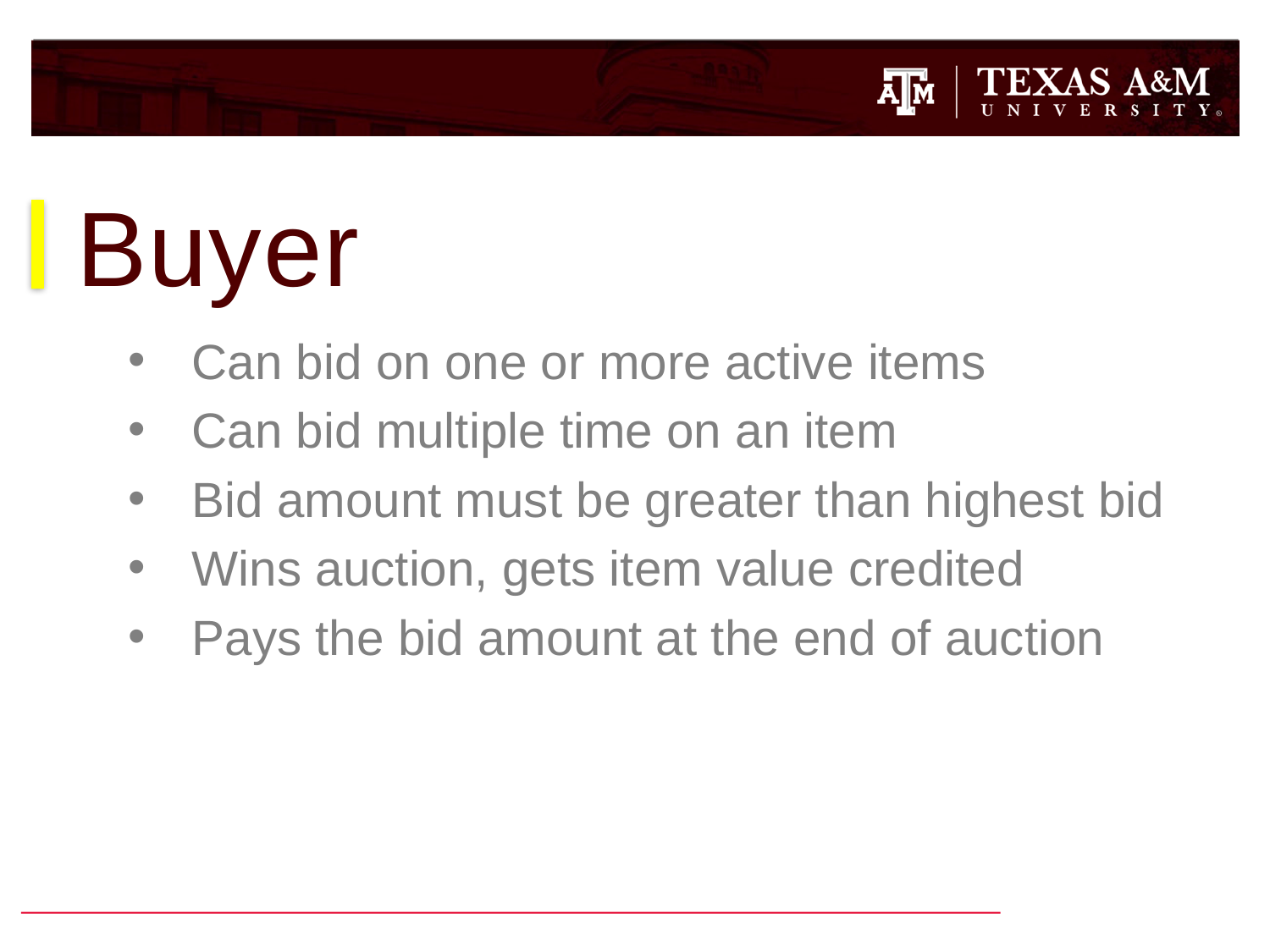

# Buyer
Can bid on one or more active items
Can bid multiple time on an item
Bid amount must be greater than highest bid
Wins auction, gets item value credited
Pays the bid amount at the end of auction